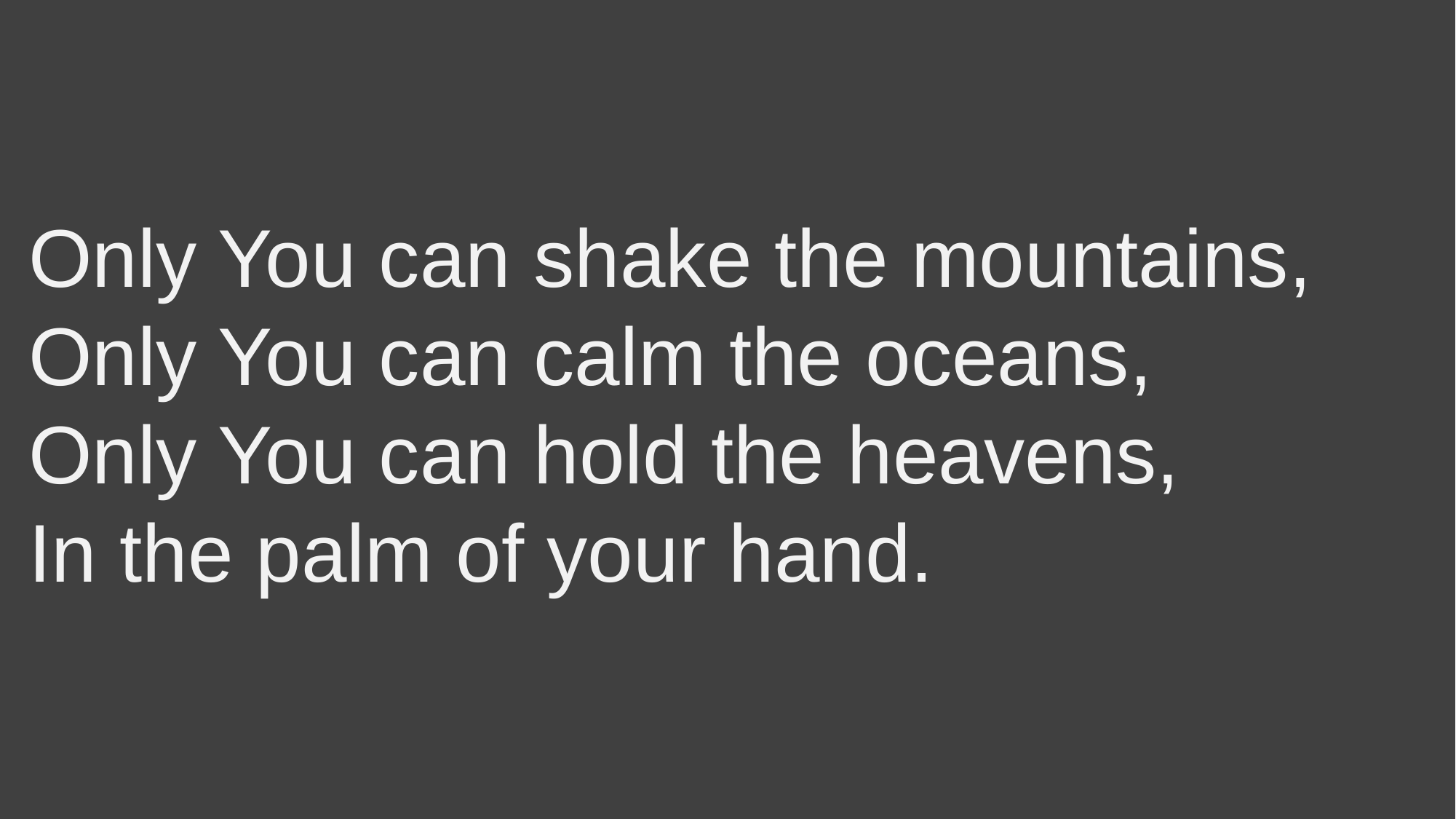

# Only You can shake the mountains, Only You can calm the oceans, Only You can hold the heavens, In the palm of your hand.